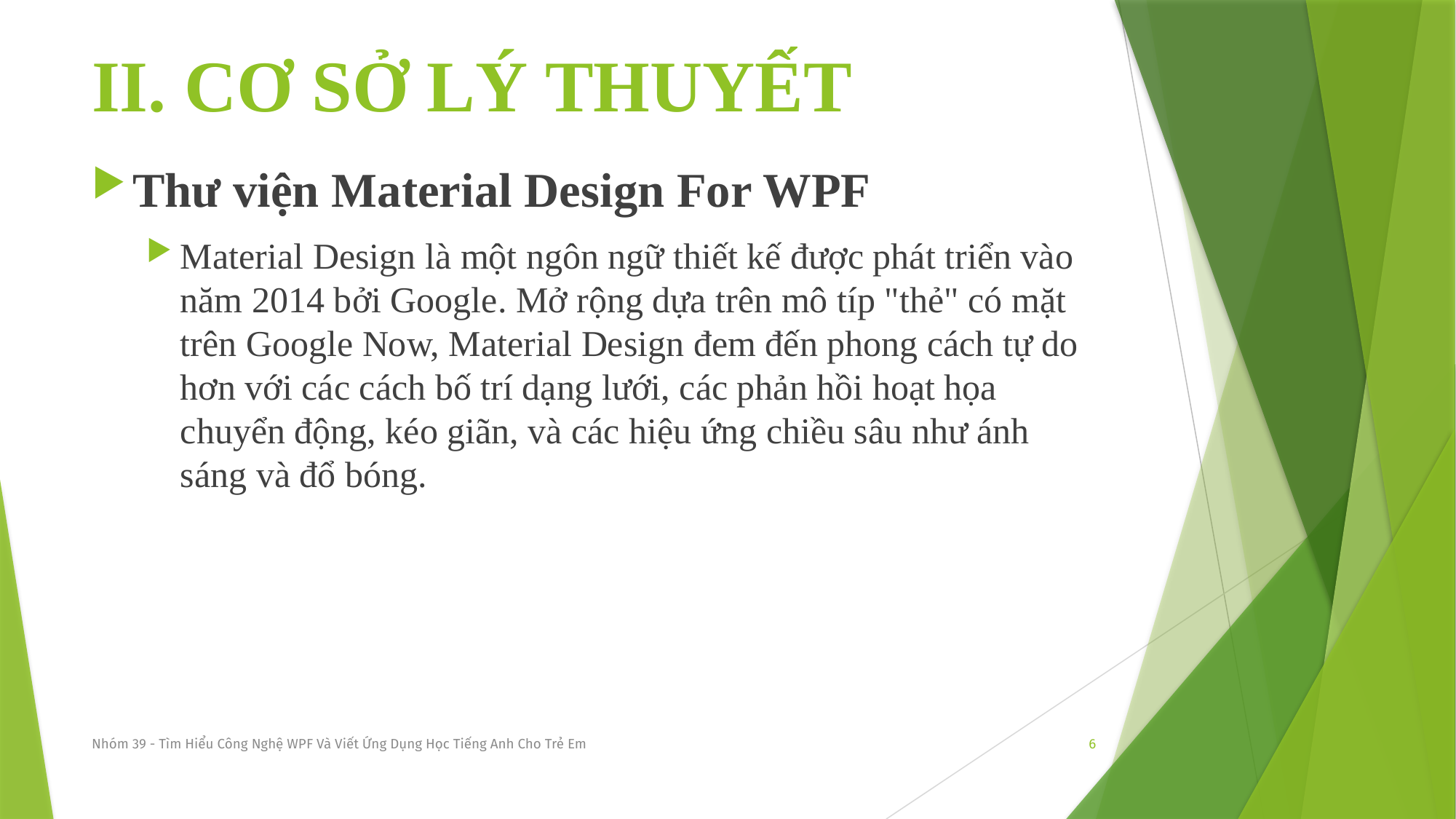

# II. CƠ SỞ LÝ THUYẾT
Thư viện Material Design For WPF
Material Design là một ngôn ngữ thiết kế được phát triển vào năm 2014 bởi Google. Mở rộng dựa trên mô típ "thẻ" có mặt trên Google Now, Material Design đem đến phong cách tự do hơn với các cách bố trí dạng lưới, các phản hồi hoạt họa chuyển động, kéo giãn, và các hiệu ứng chiều sâu như ánh sáng và đổ bóng.
Nhóm 39 - Tìm Hiểu Công Nghệ WPF Và Viết Ứng Dụng Học Tiếng Anh Cho Trẻ Em
6